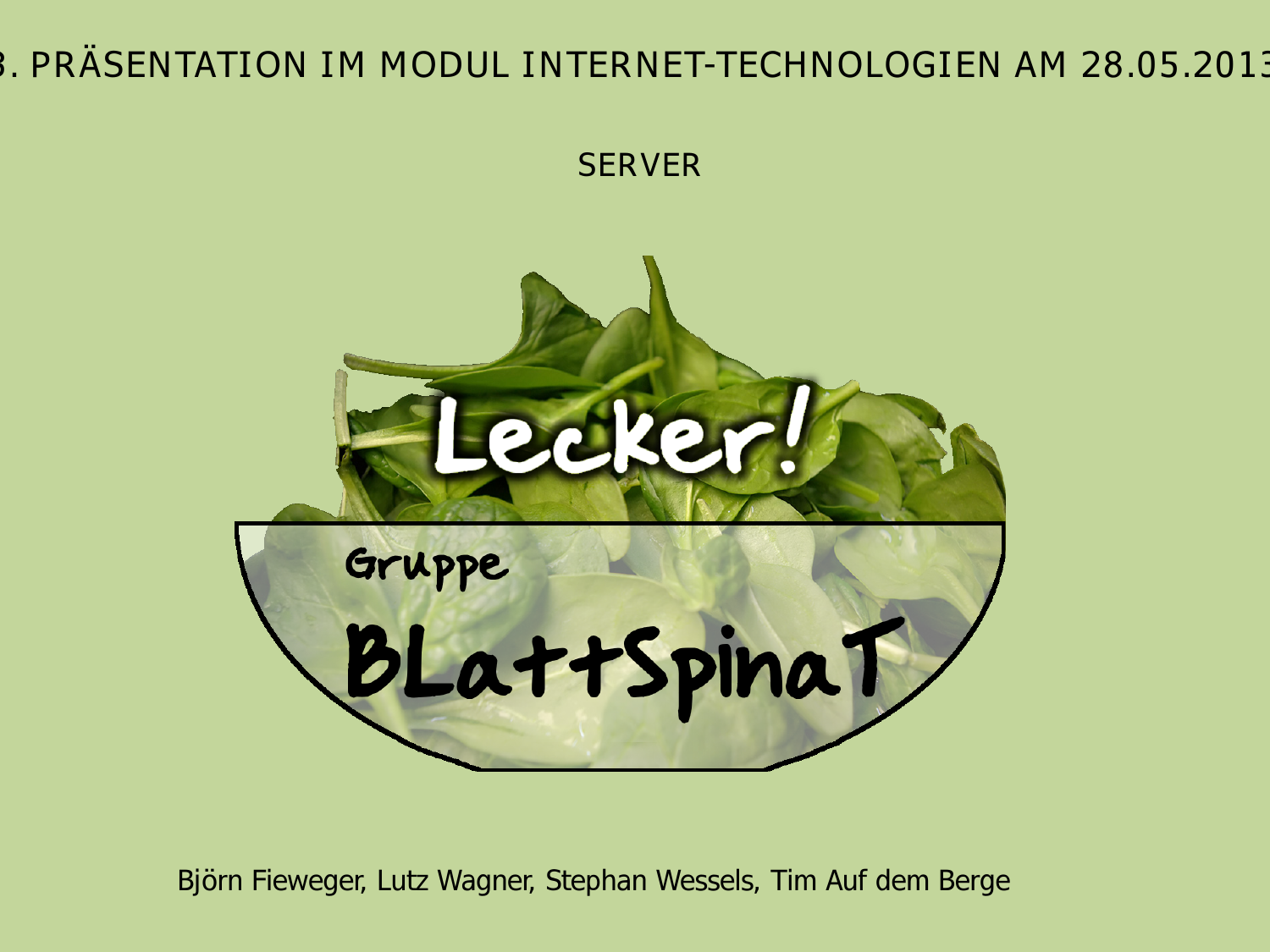

3. Präsentation im Modul Internet-Technologien am 28.05.2013
Server